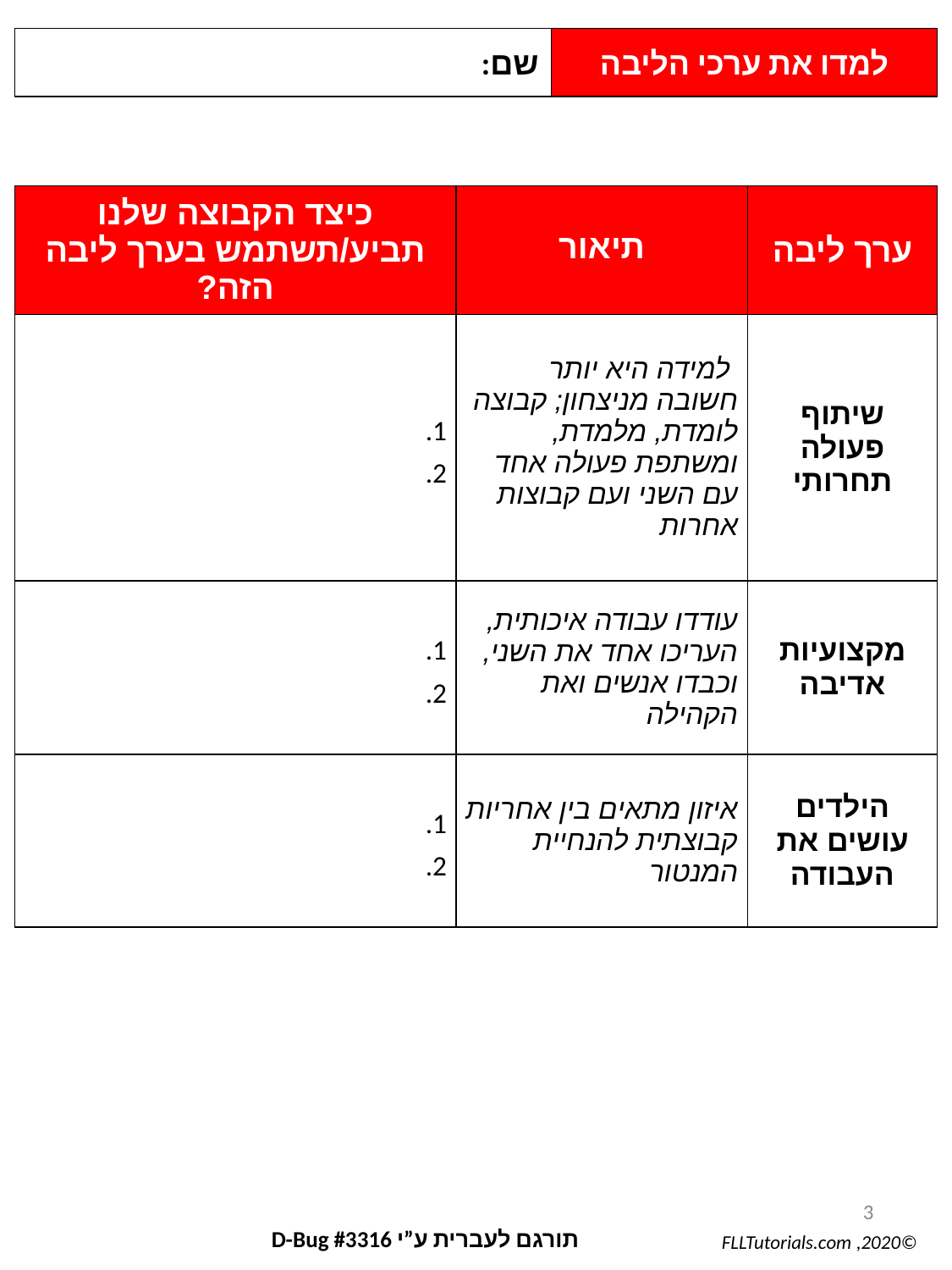

שם:
למדו את ערכי הליבה
| כיצד הקבוצה שלנו תביע/תשתמש בערך ליבה הזה? | תיאור | ערך ליבה |
| --- | --- | --- |
| 1. 2. | למידה היא יותר חשובה מניצחון; קבוצה לומדת, מלמדת, ומשתפת פעולה אחד עם השני ועם קבוצות אחרות | שיתוף פעולה תחרותי |
| 1. 2. | עודדו עבודה איכותית, העריכו אחד את השני, וכבדו אנשים ואת הקהילה | מקצועיות אדיבה |
| 1. 2. | איזון מתאים בין אחריות קבוצתית להנחיית המנטור | הילדים עושים את העבודה |
3
תורגם לעברית ע”י D-Bug #3316
©2020, FLLTutorials.com